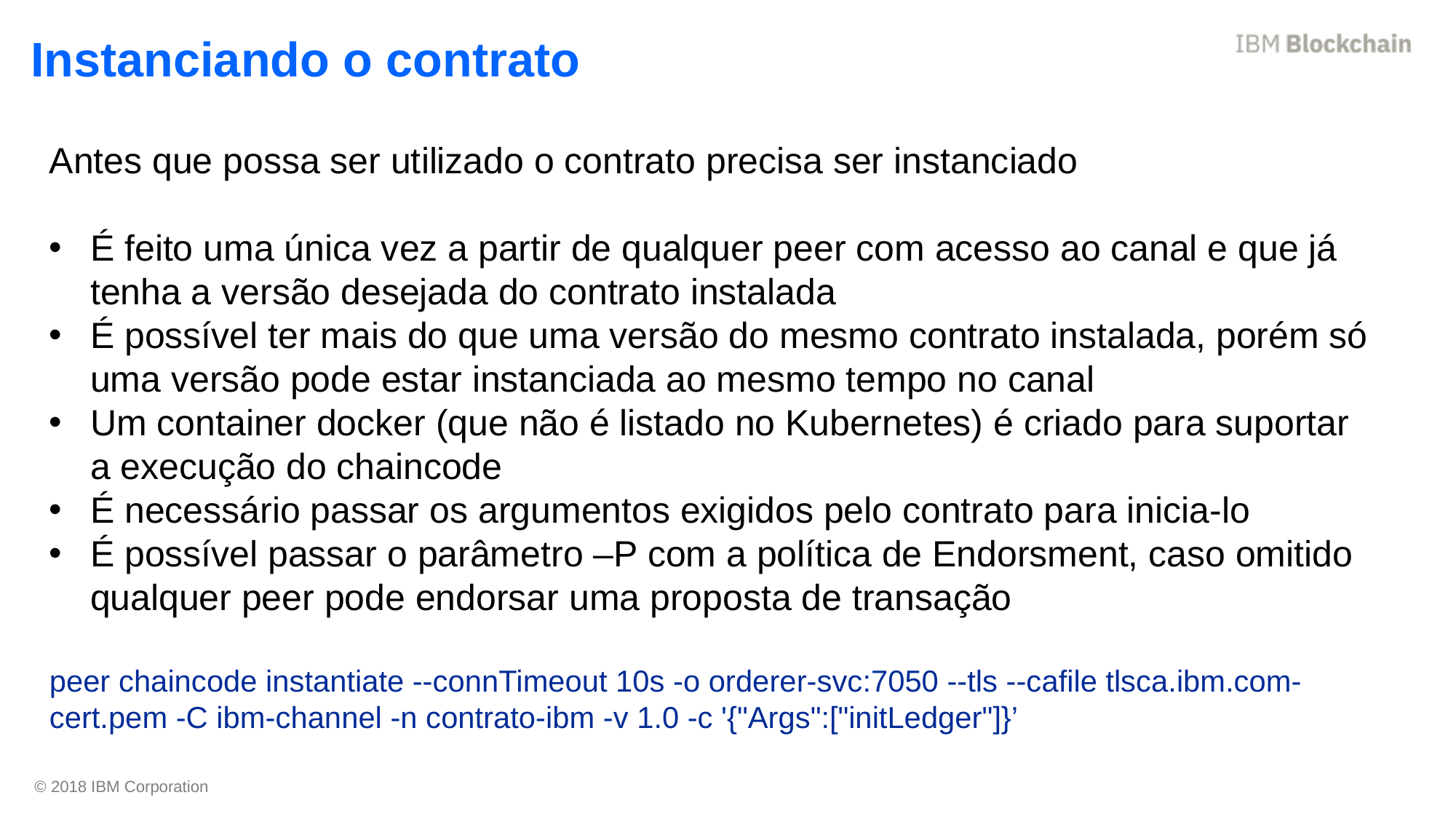

Instanciando o contrato

Antes que possa ser utilizado o contrato precisa ser instanciado

É feito uma única vez a partir de qualquer peer com acesso ao canal e que já tenha a versão desejada do contrato instalada
É possível ter mais do que uma versão do mesmo contrato instalada, porém só uma versão pode estar instanciada ao mesmo tempo no canal
Um container docker (que não é listado no Kubernetes) é criado para suportar a execução do chaincode
É necessário passar os argumentos exigidos pelo contrato para inicia-lo
É possível passar o parâmetro –P com a política de Endorsment, caso omitido qualquer peer pode endorsar uma proposta de transação

peer chaincode instantiate --connTimeout 10s -o orderer-svc:7050 --tls --cafile tlsca.ibm.com-cert.pem -C ibm-channel -n contrato-ibm -v 1.0 -c '{"Args":["initLedger"]}’